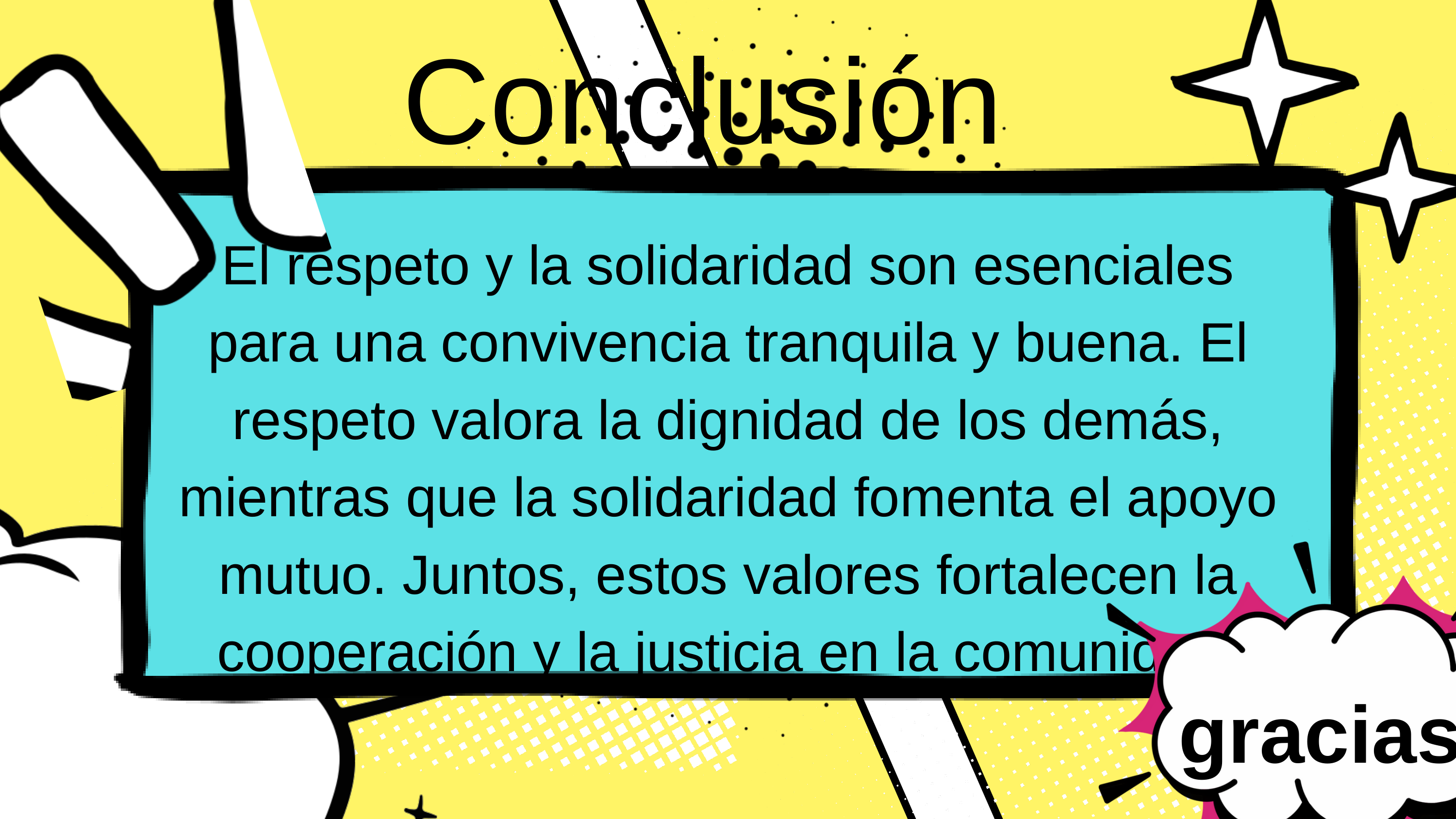

Conclusión

El respeto y la solidaridad son esenciales para una convivencia tranquila y buena. El respeto valora la dignidad de los demás, mientras que la solidaridad fomenta el apoyo mutuo. Juntos, estos valores fortalecen la cooperación y la justicia en la comunidad.

gracias